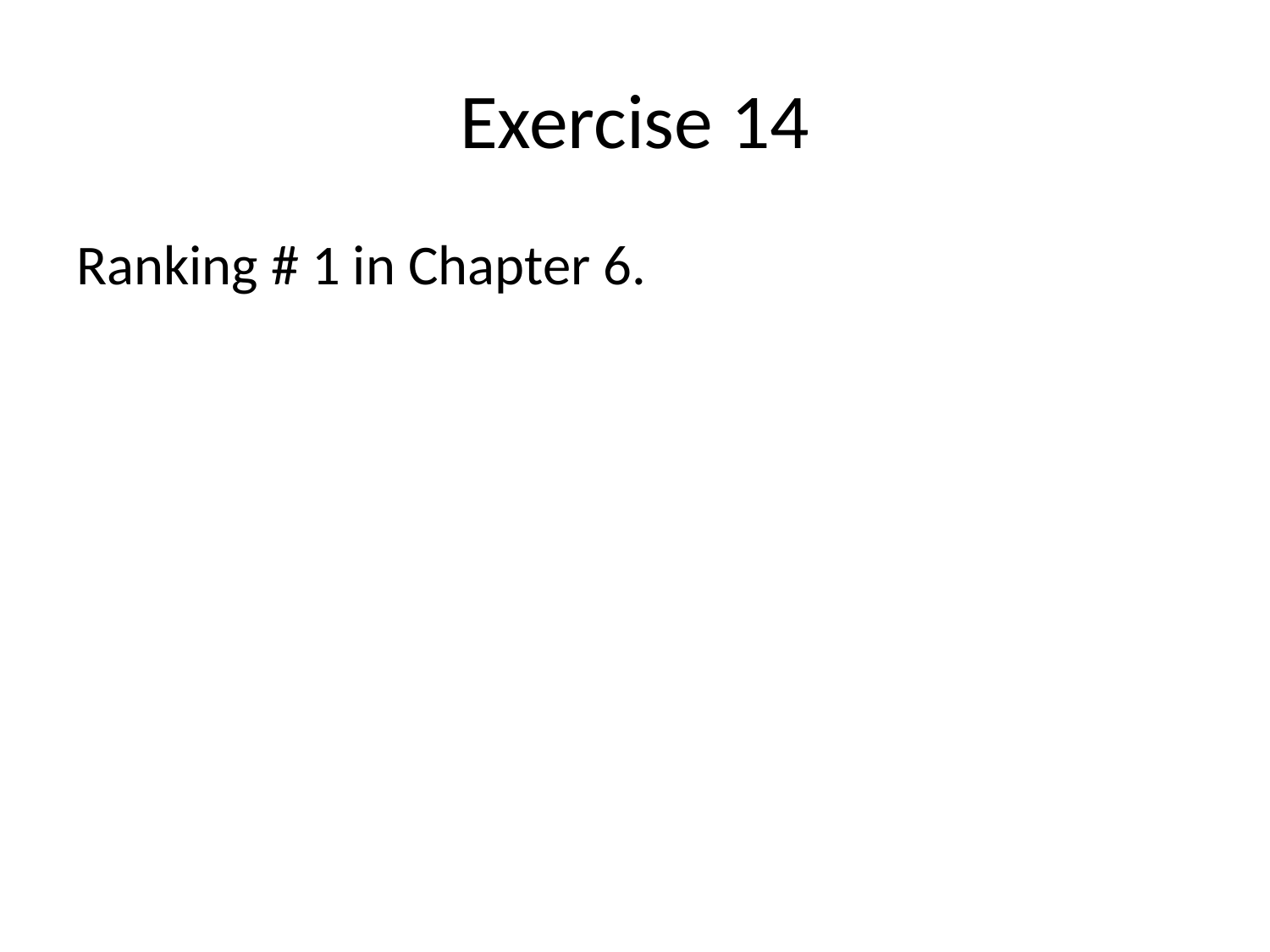

# Exercise 14
Ranking # 1 in Chapter 6.